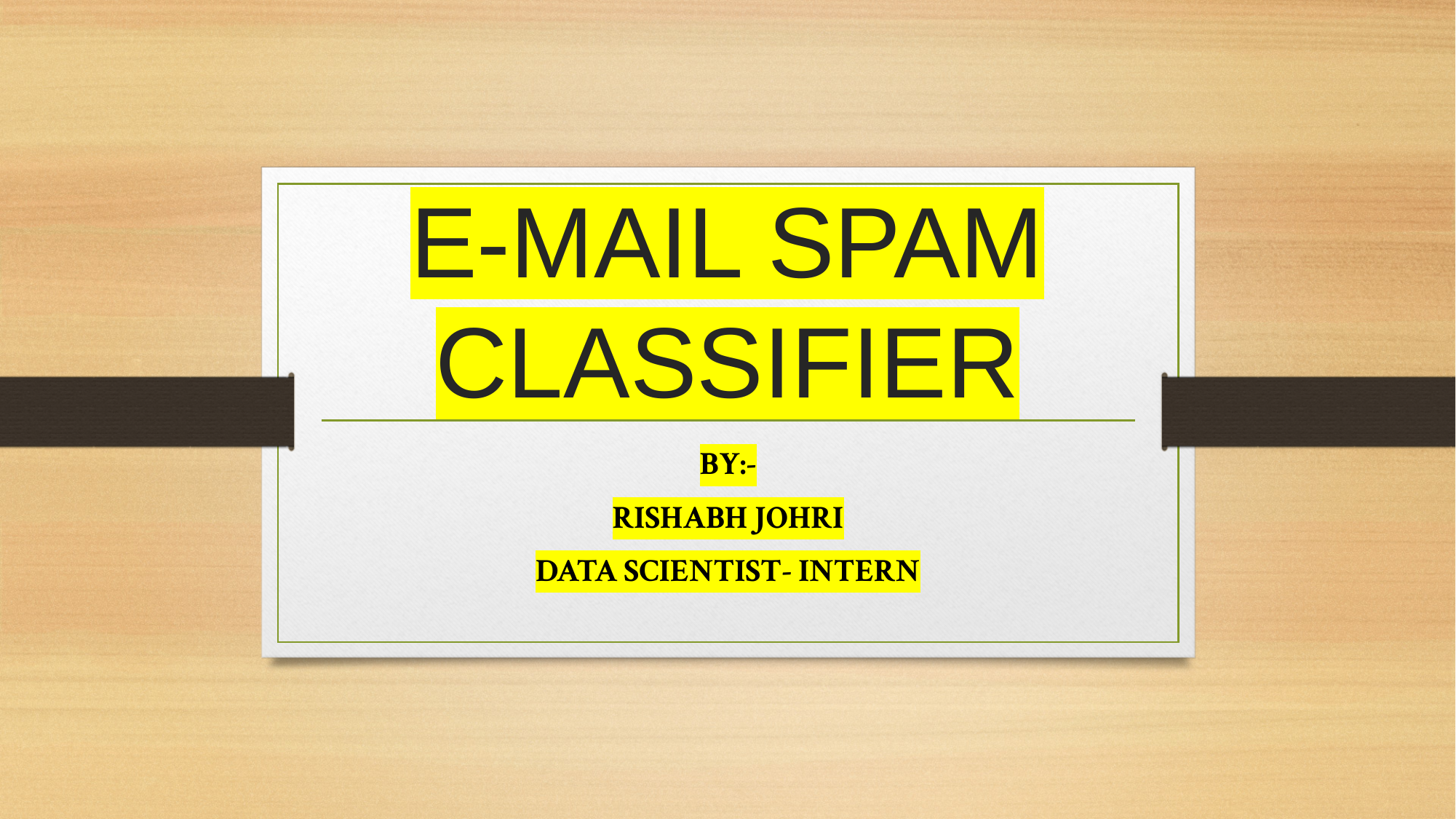

# E-MAIL SPAM CLASSIFIER
BY:-
RISHABH JOHRI
DATA SCIENTIST- INTERN